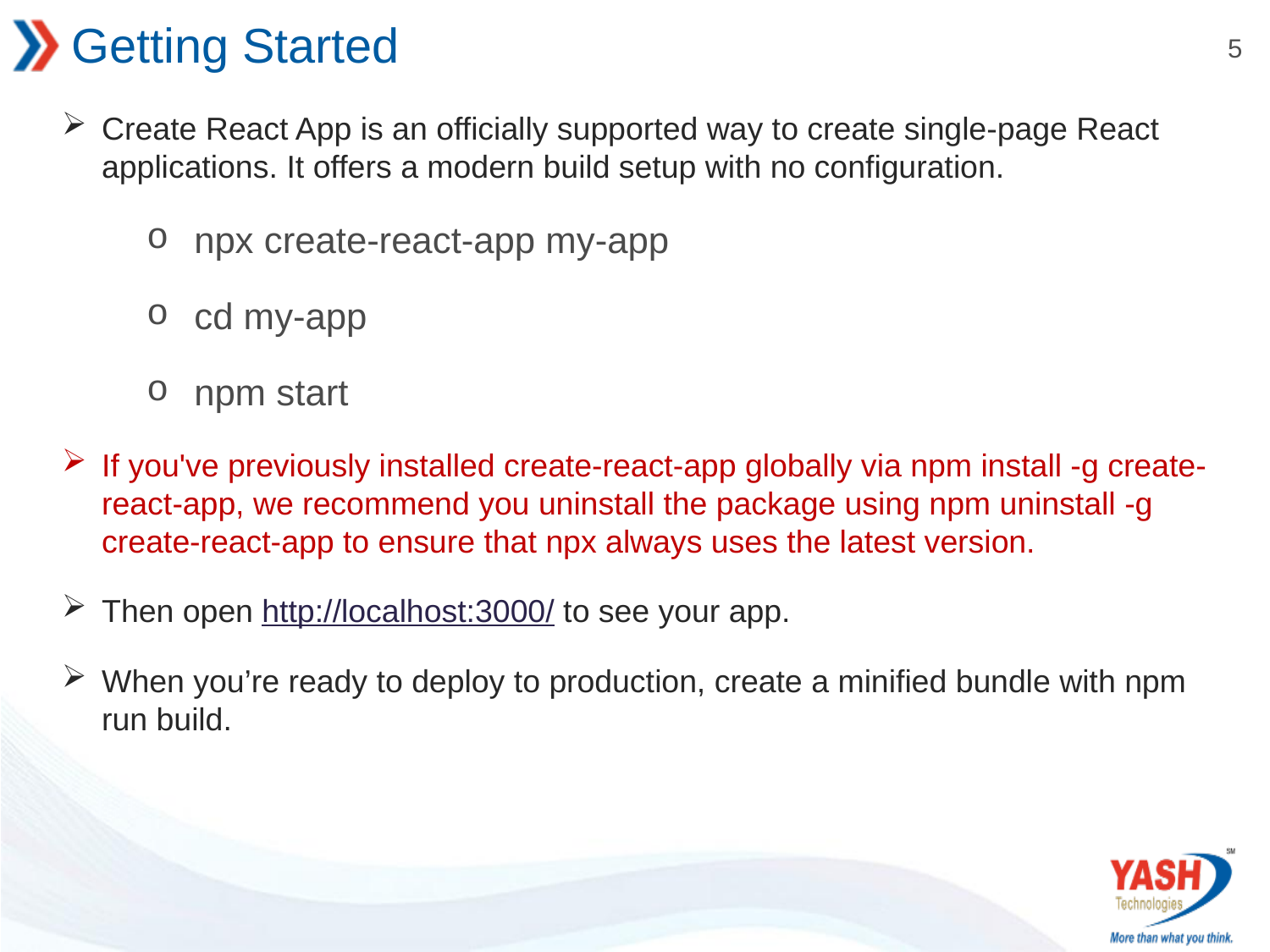

# Getting Started
Create React App is an officially supported way to create single-page React applications. It offers a modern build setup with no configuration.
npx create-react-app my-app
cd my-app
npm start
If you've previously installed create-react-app globally via npm install -g create-react-app, we recommend you uninstall the package using npm uninstall -g create-react-app to ensure that npx always uses the latest version.
Then open http://localhost:3000/ to see your app.
When you’re ready to deploy to production, create a minified bundle with npm run build.